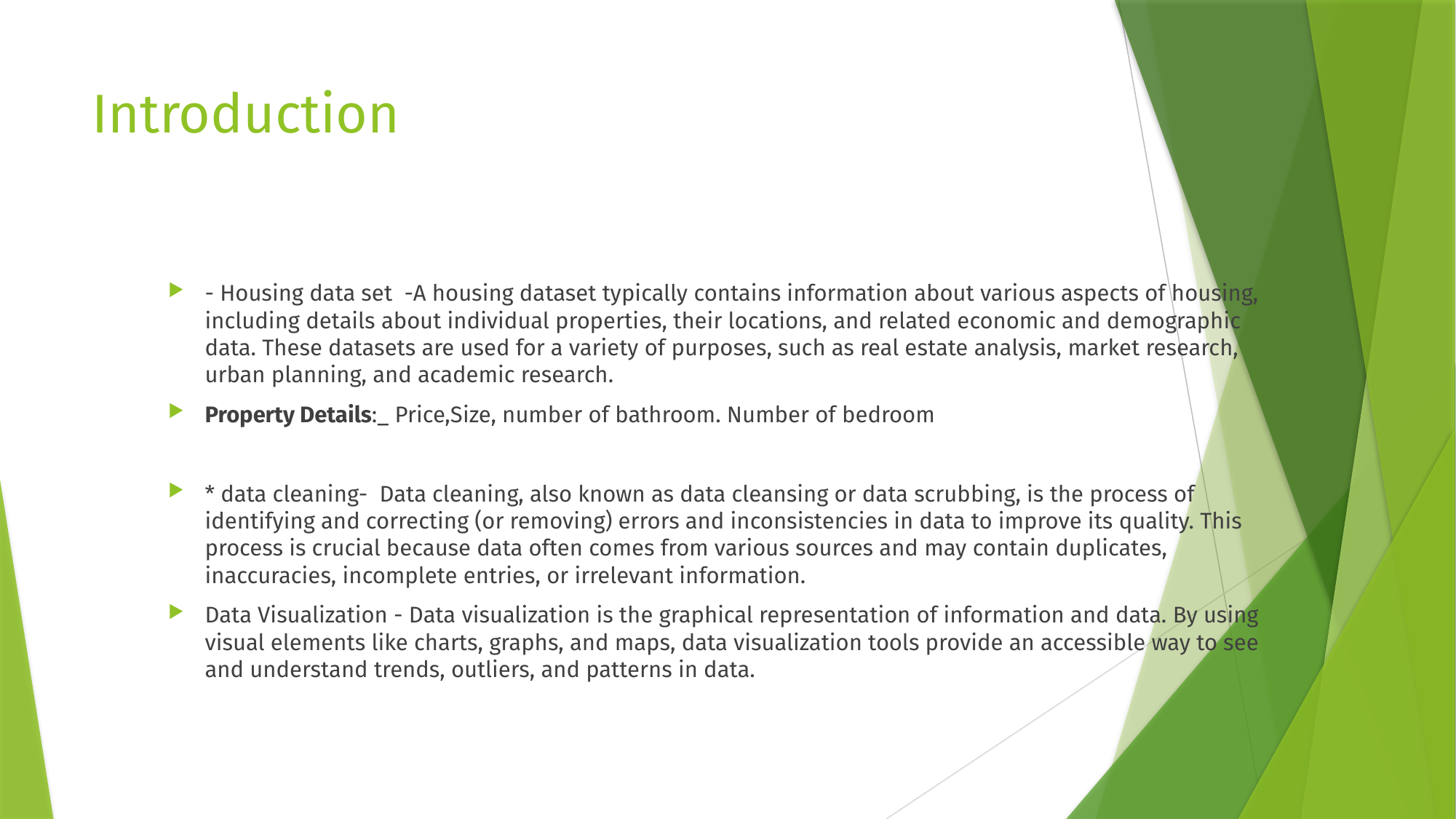

# Introduction
- Housing data set  -A housing dataset typically contains information about various aspects of housing, including details about individual properties, their locations, and related economic and demographic data. These datasets are used for a variety of purposes, such as real estate analysis, market research, urban planning, and academic research.
Property Details:_ Price,Size, number of bathroom. Number of bedroom

* data cleaning-  Data cleaning, also known as data cleansing or data scrubbing, is the process of identifying and correcting (or removing) errors and inconsistencies in data to improve its quality. This process is crucial because data often comes from various sources and may contain duplicates, inaccuracies, incomplete entries, or irrelevant information.
Data Visualization - Data visualization is the graphical representation of information and data. By using visual elements like charts, graphs, and maps, data visualization tools provide an accessible way to see and understand trends, outliers, and patterns in data.